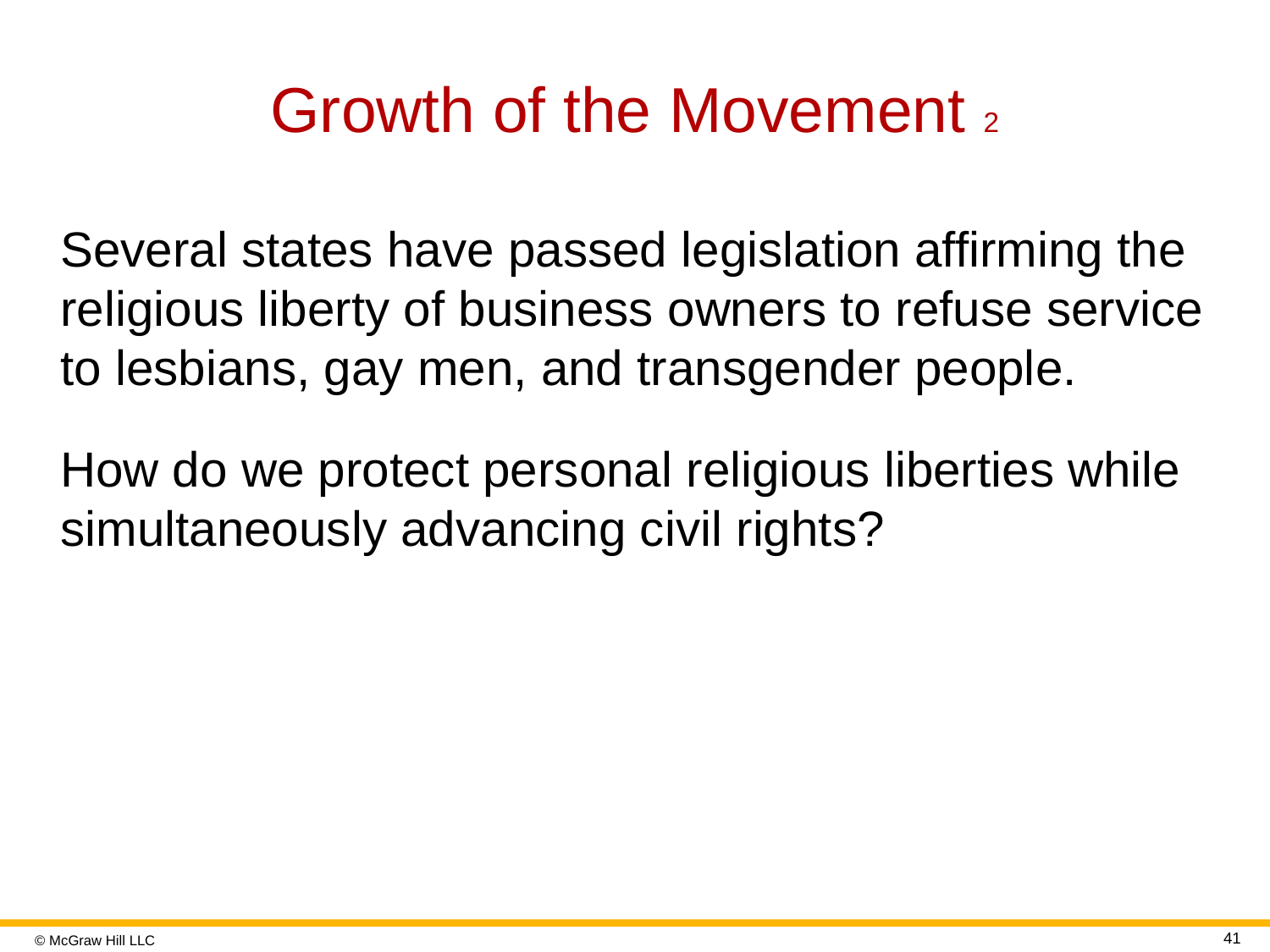

# Growth of the Movement 2
Several states have passed legislation affirming the religious liberty of business owners to refuse service to lesbians, gay men, and transgender people.
How do we protect personal religious liberties while simultaneously advancing civil rights?
41